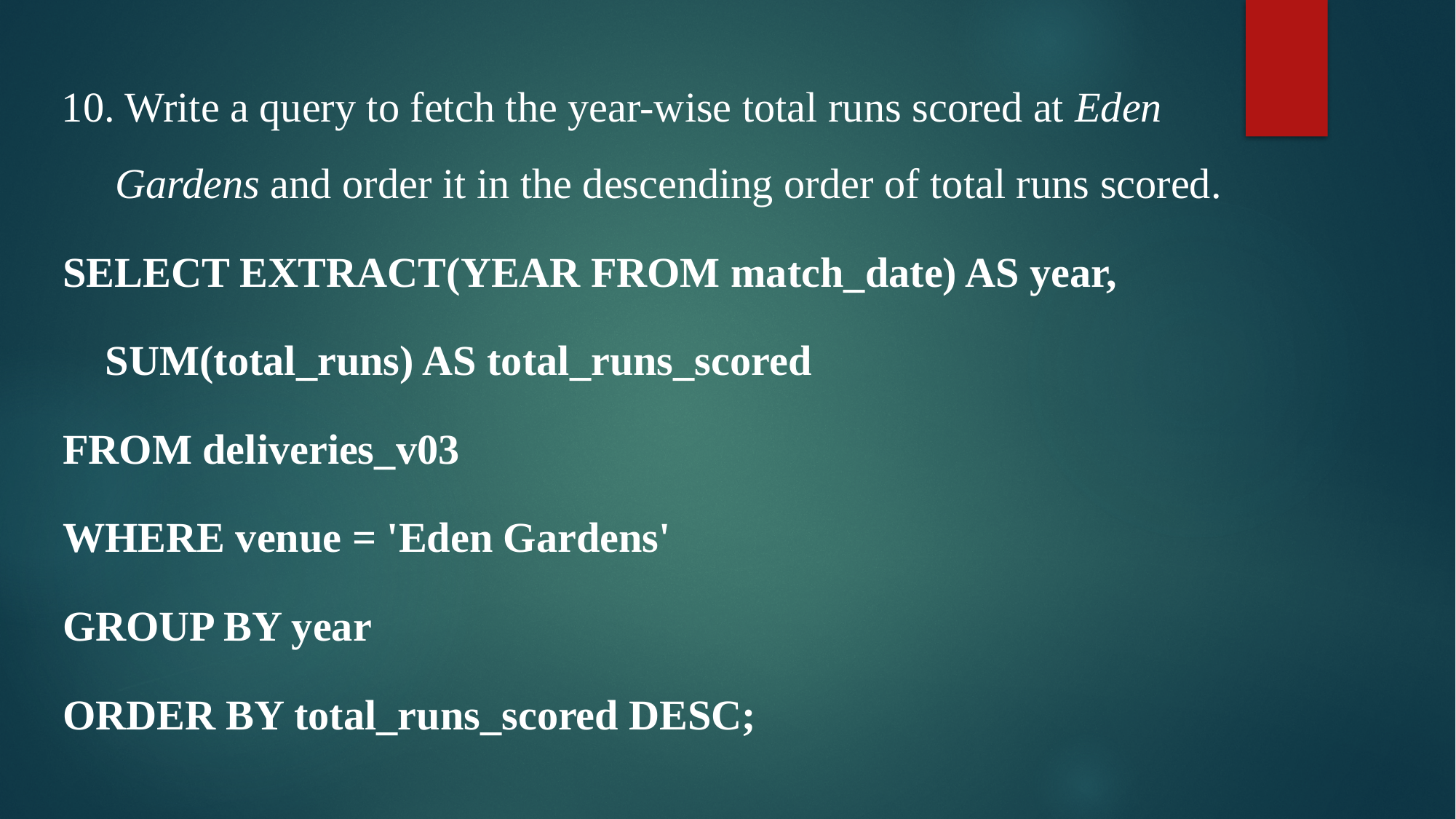

10. Write a query to fetch the year-wise total runs scored at Eden Gardens and order it in the descending order of total runs scored.
SELECT EXTRACT(YEAR FROM match_date) AS year,
    SUM(total_runs) AS total_runs_scored
FROM deliveries_v03
WHERE venue = 'Eden Gardens'
GROUP BY year
ORDER BY total_runs_scored DESC;